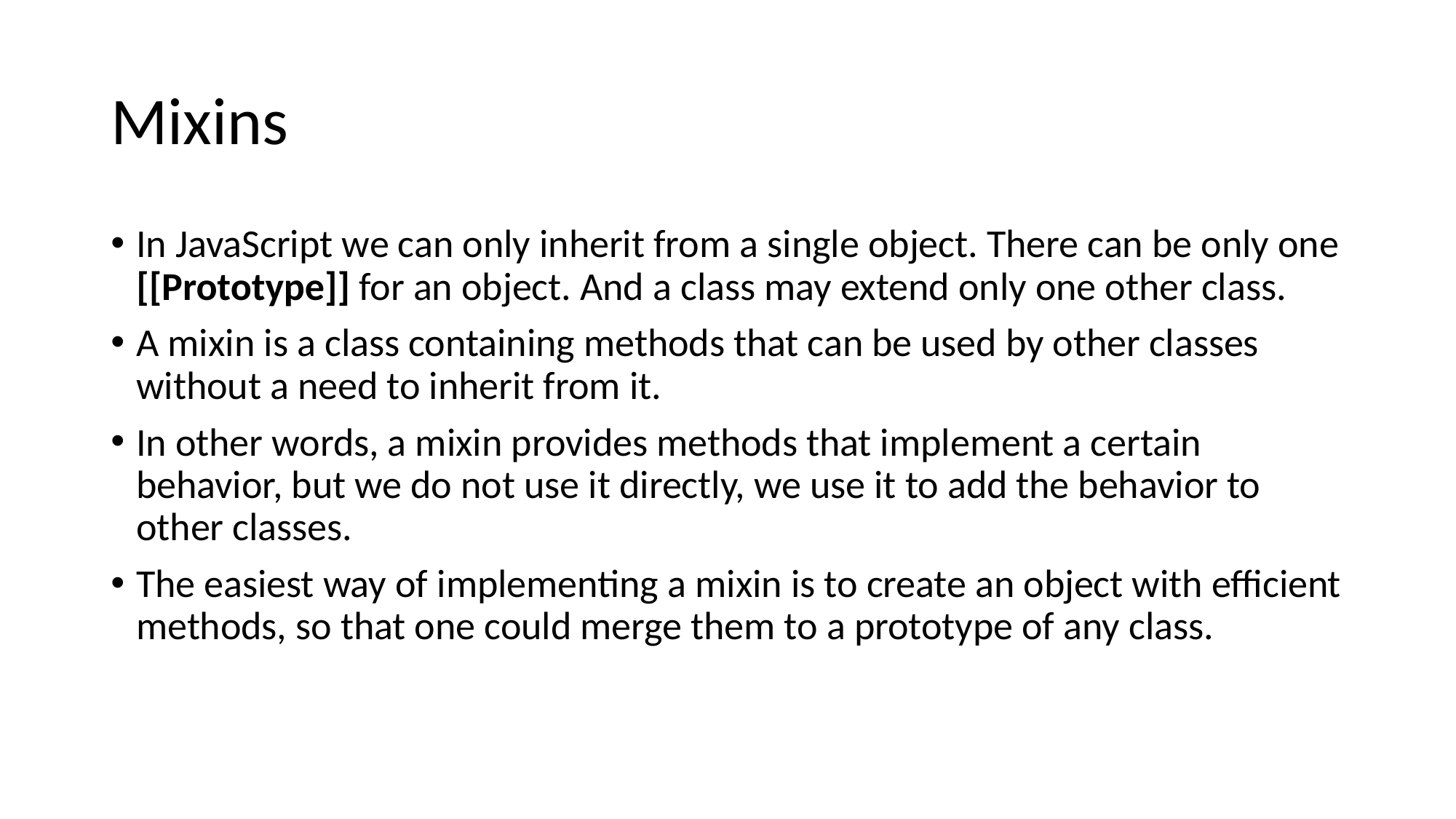

# Mixins
In JavaScript we can only inherit from a single object. There can be only one [[Prototype]] for an object. And a class may extend only one other class.
A mixin is a class containing methods that can be used by other classes without a need to inherit from it.
In other words, a mixin provides methods that implement a certain behavior, but we do not use it directly, we use it to add the behavior to other classes.
The easiest way of implementing a mixin is to create an object with efficient methods, so that one could merge them to a prototype of any class.